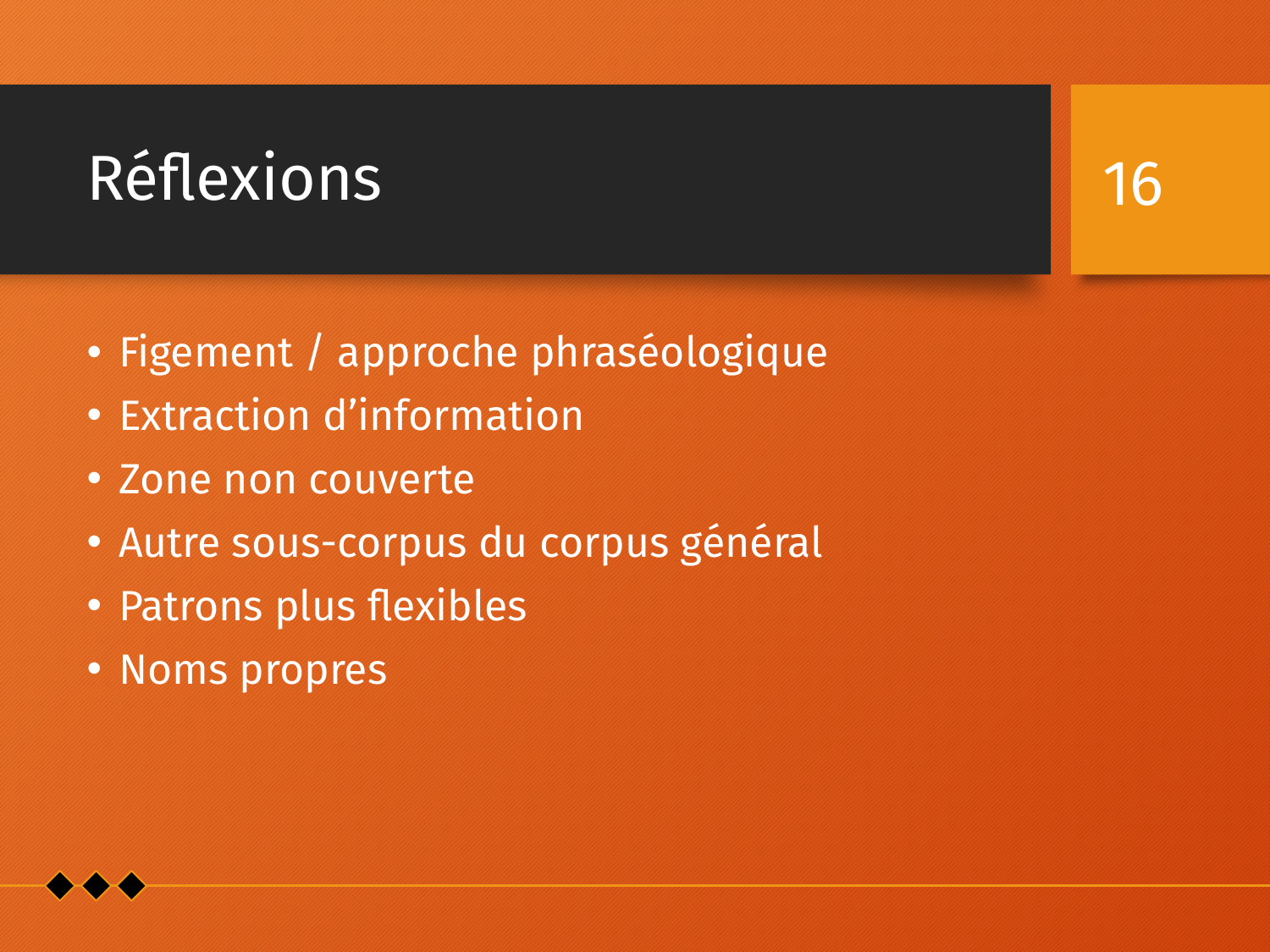

# Réflexions
16
Figement / approche phraséologique
Extraction d’information
Zone non couverte
Autre sous-corpus du corpus général
Patrons plus flexibles
Noms propres